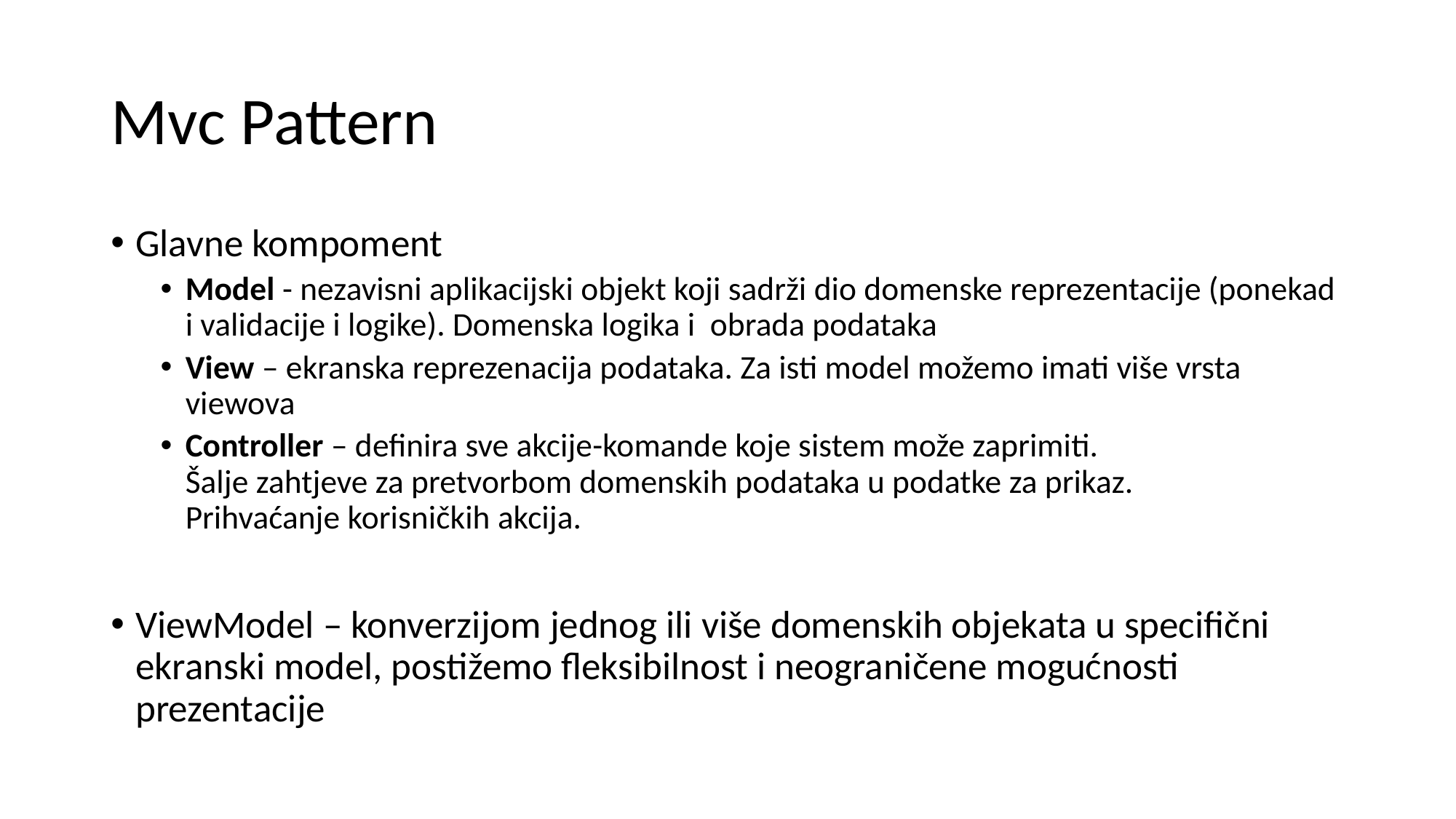

# Mvc Pattern
Glavne kompoment
Model - nezavisni aplikacijski objekt koji sadrži dio domenske reprezentacije (ponekad i validacije i logike). Domenska logika i  obrada podataka
View – ekranska reprezenacija podataka. Za isti model možemo imati više vrsta viewova
Controller – definira sve akcije-komande koje sistem može zaprimiti.
Šalje zahtjeve za pretvorbom domenskih podataka u podatke za prikaz.
Prihvaćanje korisničkih akcija.

ViewModel – konverzijom jednog ili više domenskih objekata u specifični ekranski model, postižemo fleksibilnost i neograničene mogućnosti prezentacije